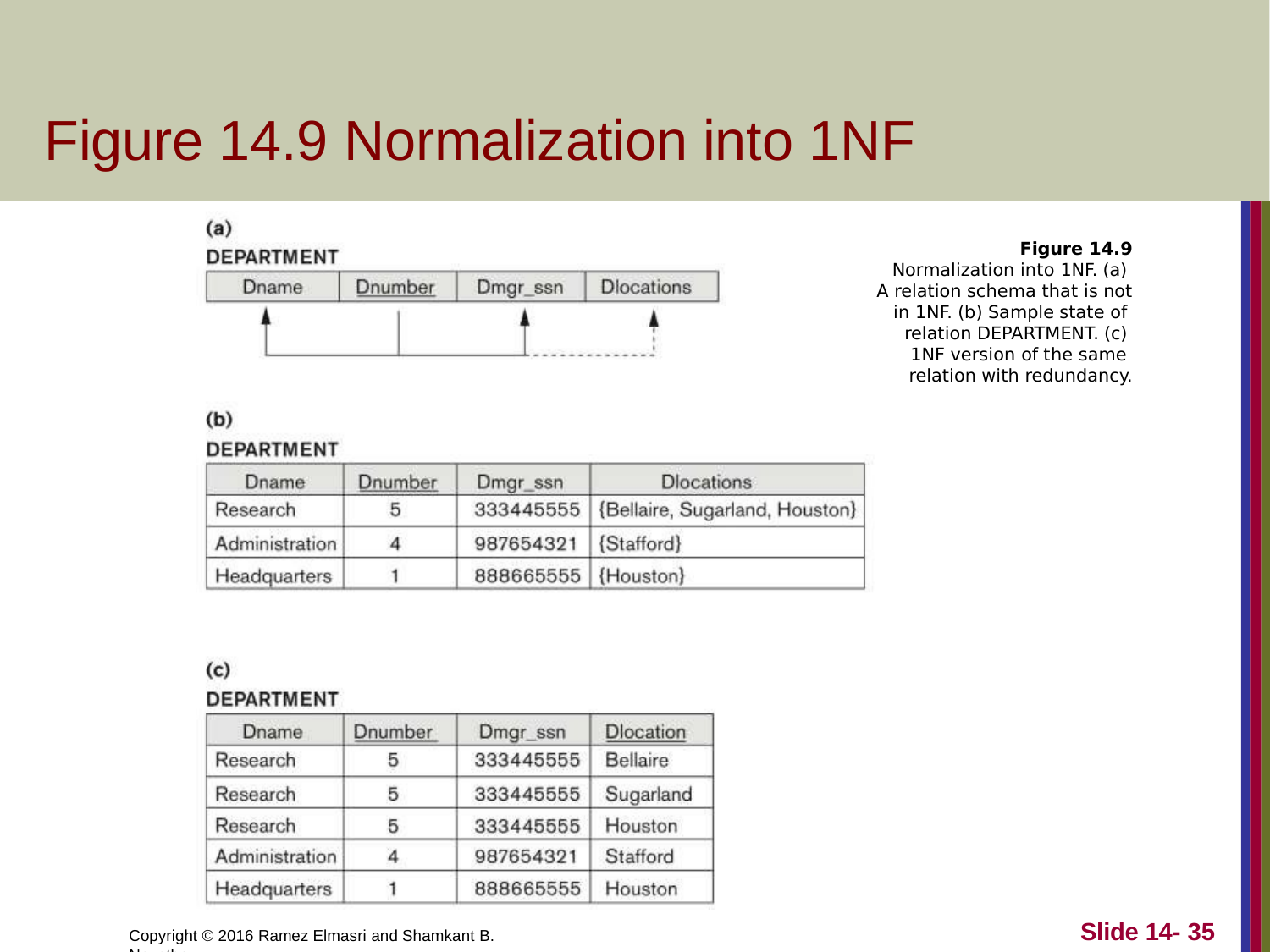

# Figure 14.9 Normalization into 1NF

Figure 14.9  Normalization into 1NF. (a)  A relation schema that is not  in 1NF. (b) Sample state of  relation DEPARTMENT. (c)  1NF version of the same  relation with redundancy.
Slide 14- 35
Copyright © 2016 Ramez Elmasri and Shamkant B. Navathe